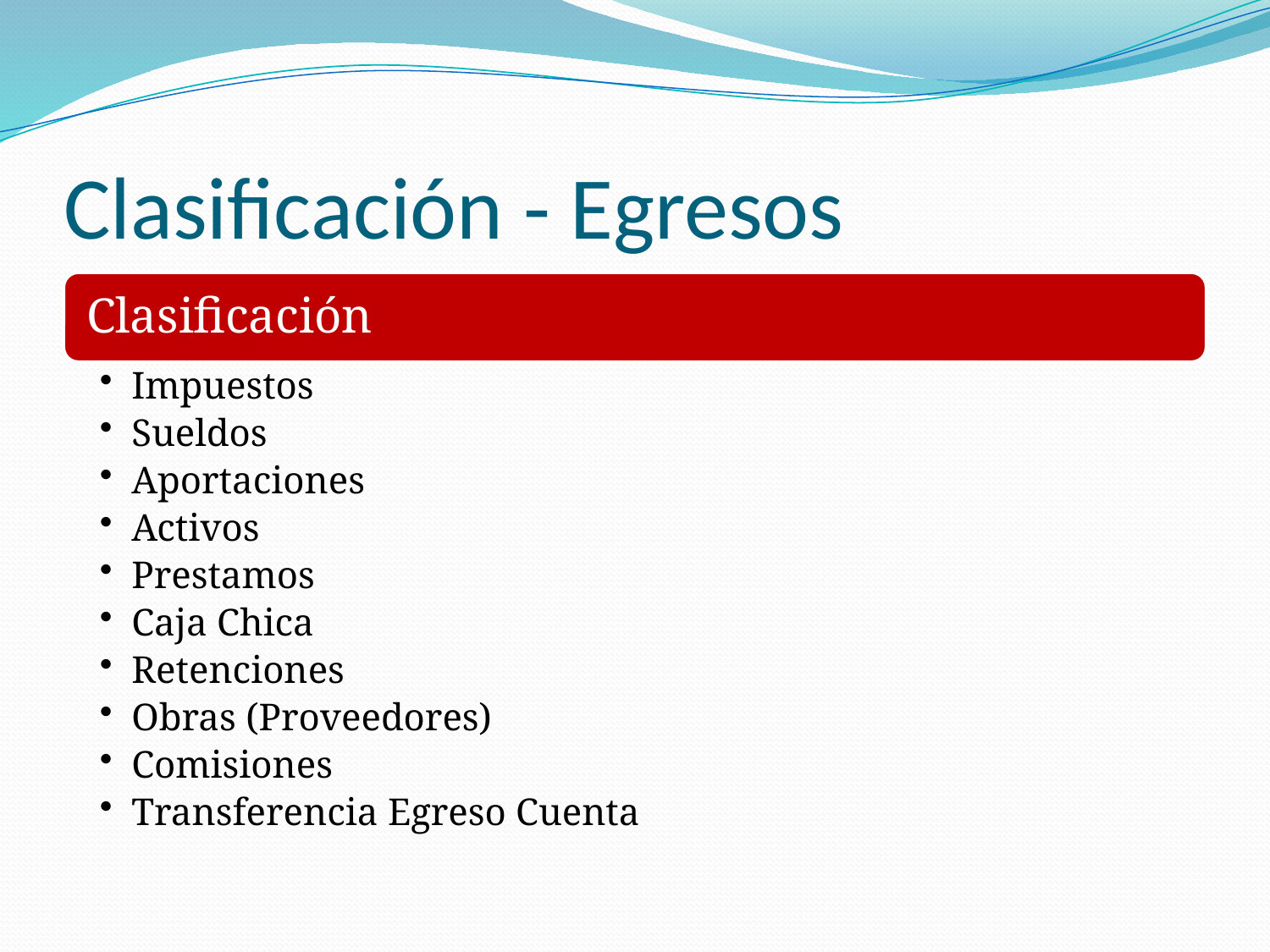

# Clasificación - Egresos
Clasificación
Impuestos
Sueldos
Aportaciones
Activos
Prestamos
Caja Chica
Retenciones
Obras (Proveedores)
Comisiones
Transferencia Egreso Cuenta